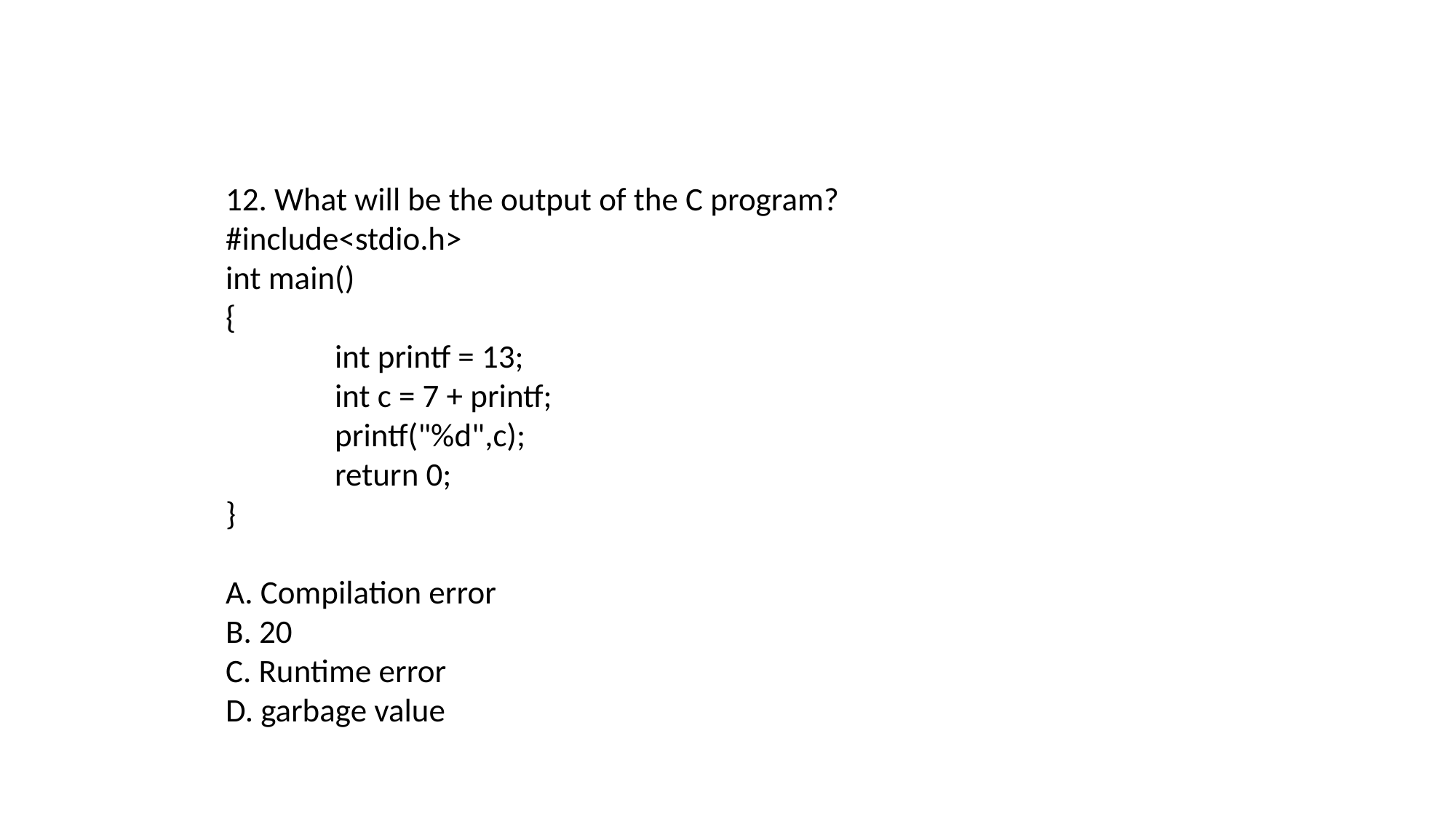

12. What will be the output of the C program?
#include<stdio.h>
int main()
{
	int printf = 13;
	int c = 7 + printf;
	printf("%d",c);
	return 0;
}

A. Compilation error
B. 20
C. Runtime error
D. garbage value